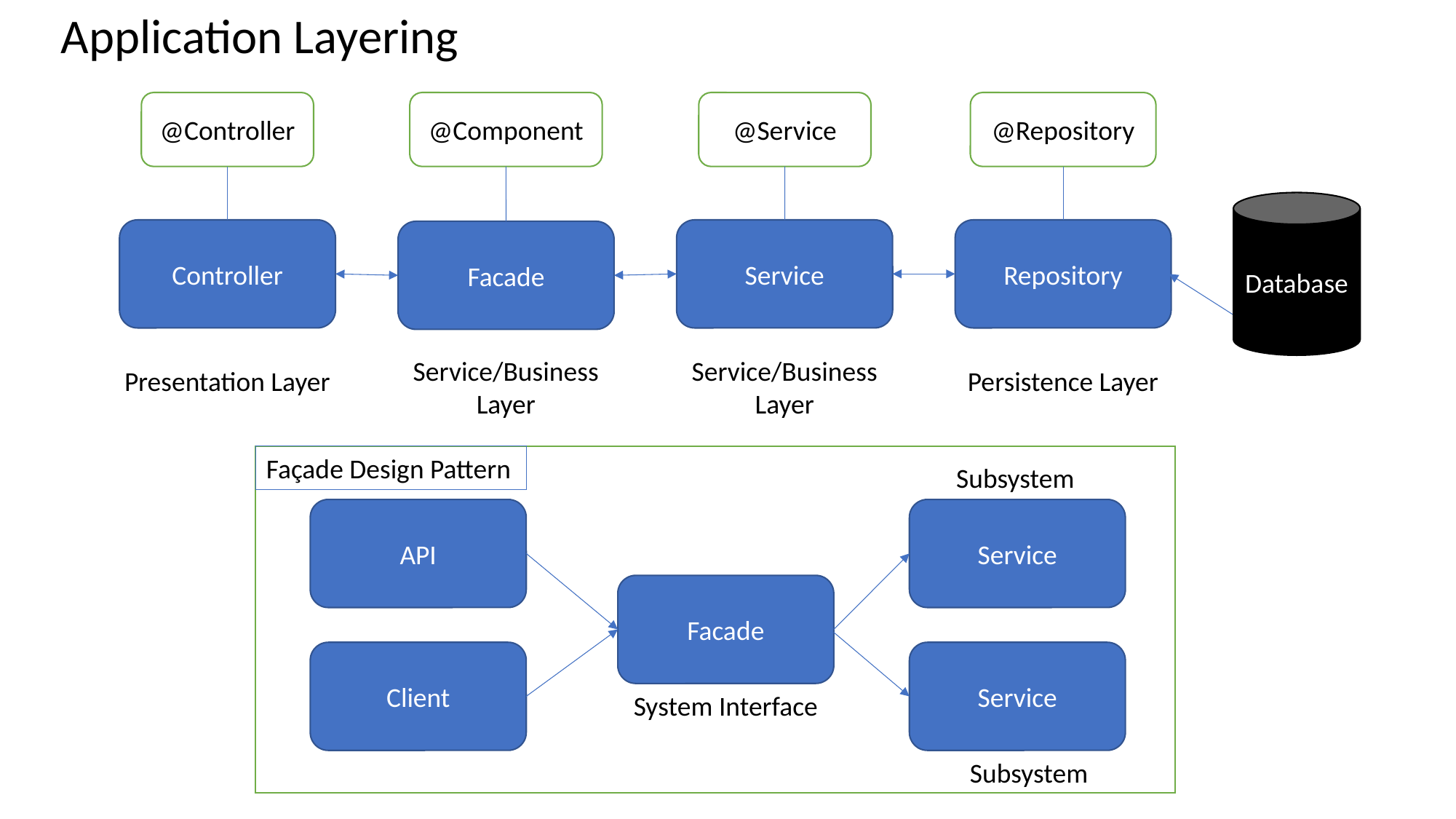

Application Layering
@Controller
@Component
@Service
@Repository
Database
Controller
Service
Repository
Facade
Service/Business Layer
Service/Business Layer
Presentation Layer
Persistence Layer

Façade Design Pattern
Subsystem
Service
API
Facade
Service
Client
System Interface
Subsystem